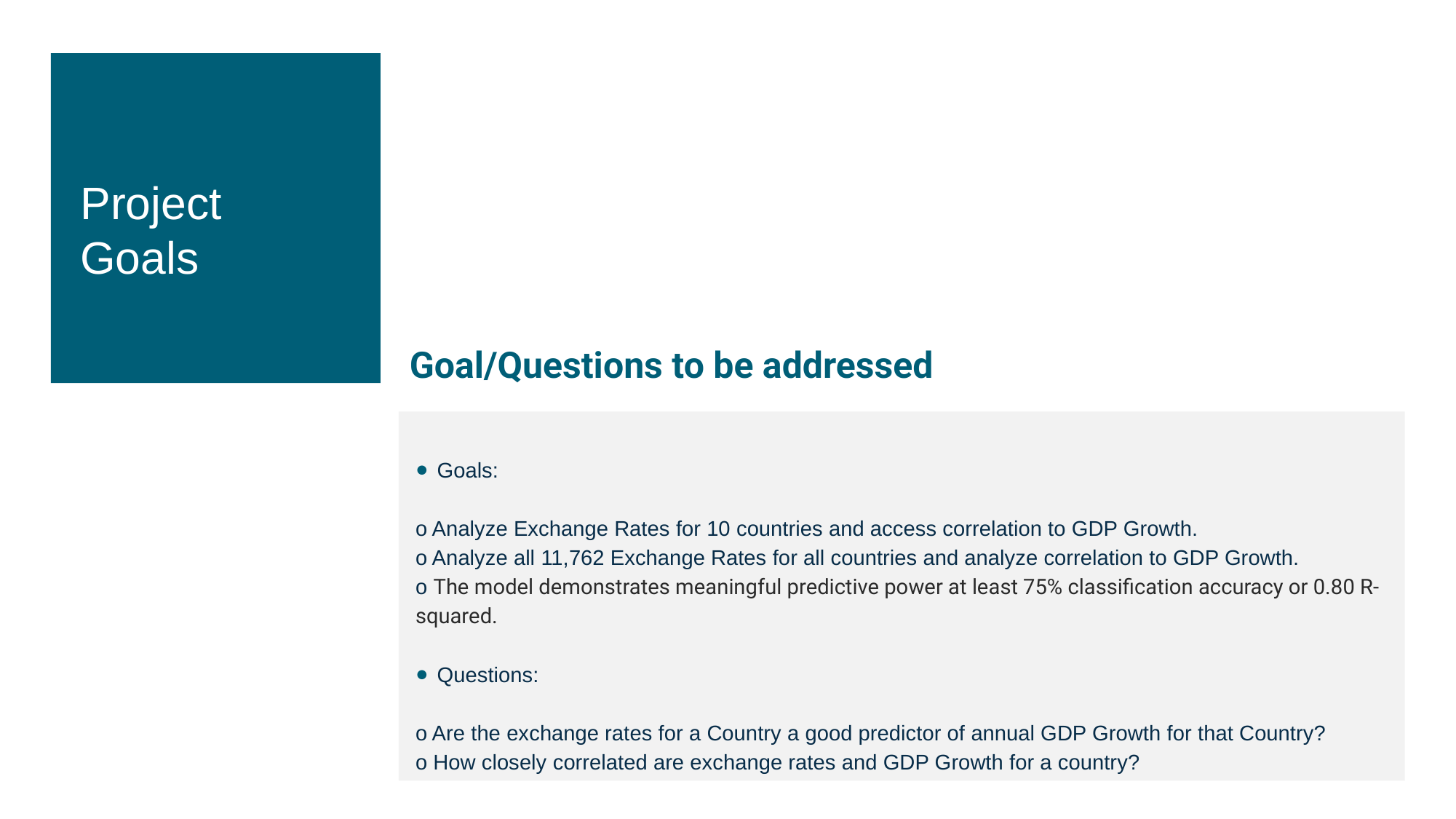

Project Goals
Goal/Questions to be addressed

Goals:

o Analyze Exchange Rates for 10 countries and access correlation to GDP Growth.
o Analyze all 11,762 Exchange Rates for all countries and analyze correlation to GDP Growth.
o The model demonstrates meaningful predictive power at least 75% classification accuracy or 0.80 R-squared.

Questions:

o Are the exchange rates for a Country a good predictor of annual GDP Growth for that Country?
o How closely correlated are exchange rates and GDP Growth for a country?